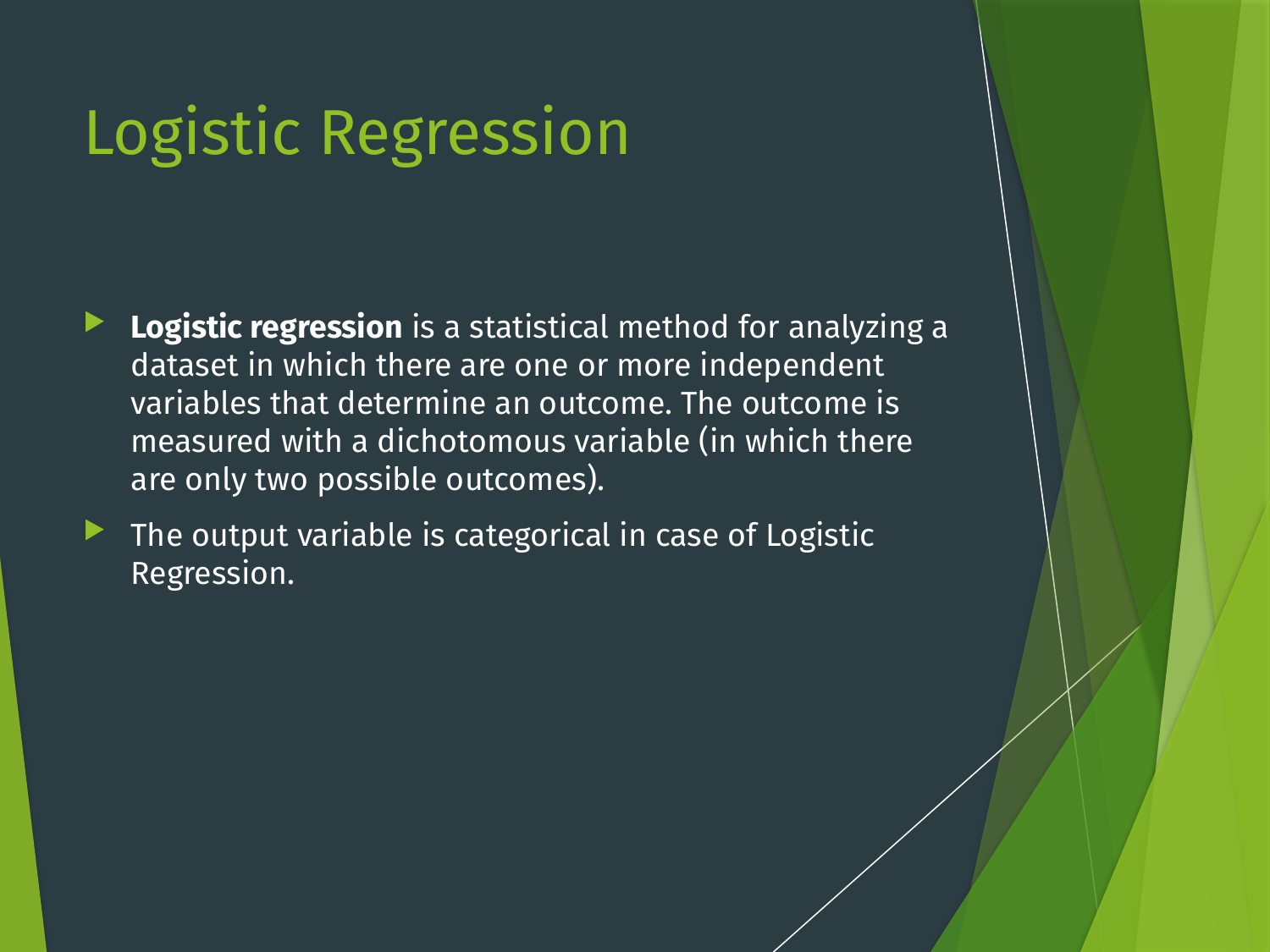

# Logistic Regression
Logistic regression is a statistical method for analyzing a dataset in which there are one or more independent variables that determine an outcome. The outcome is measured with a dichotomous variable (in which there are only two possible outcomes).
The output variable is categorical in case of Logistic Regression.